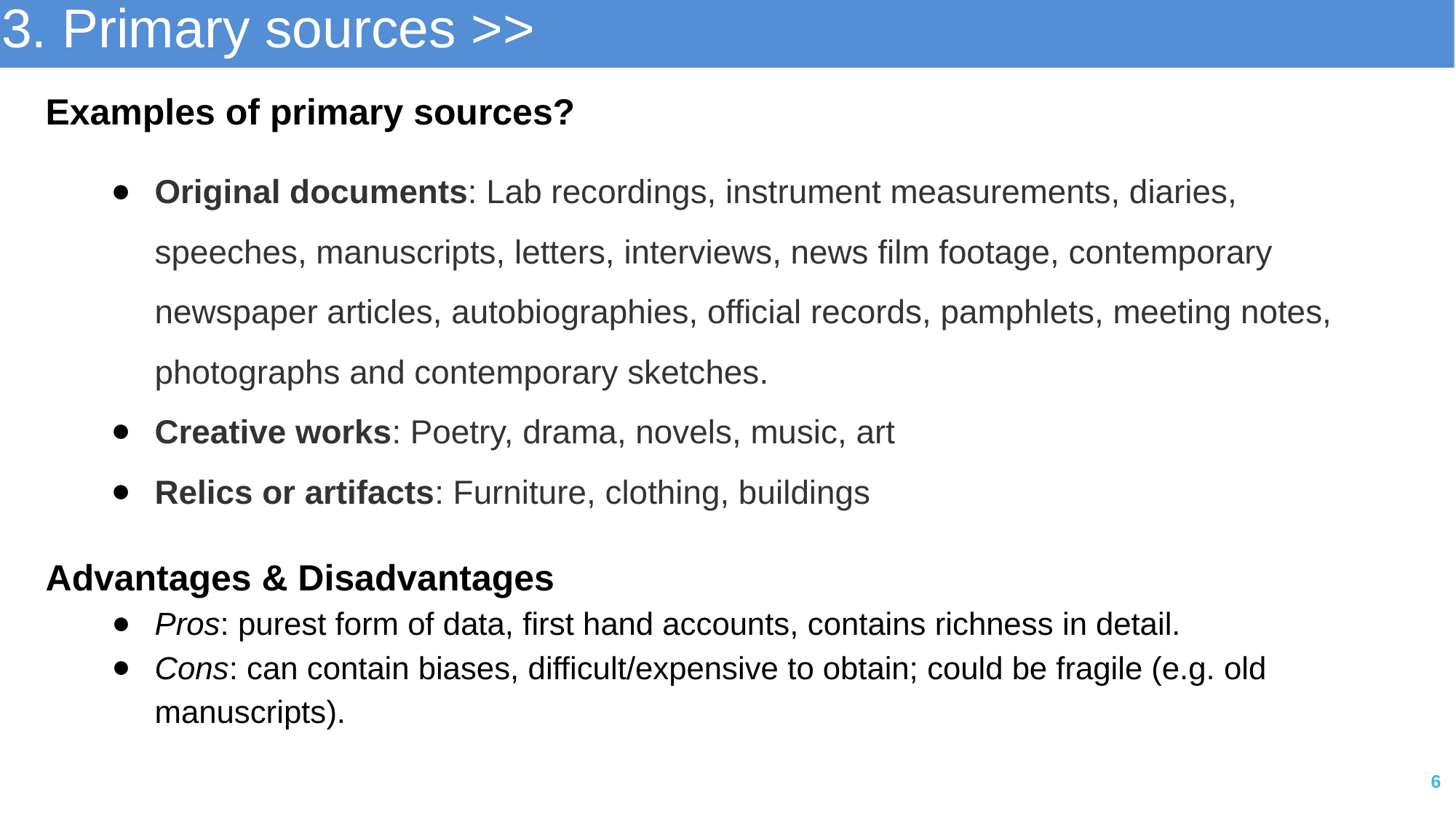

3. Primary sources >>
Examples of primary sources?
Original documents: Lab recordings, instrument measurements, diaries, speeches, manuscripts, letters, interviews, news film footage, contemporary newspaper articles, autobiographies, official records, pamphlets, meeting notes, photographs and contemporary sketches.
Creative works: Poetry, drama, novels, music, art
Relics or artifacts: Furniture, clothing, buildings

Advantages & Disadvantages
Pros: purest form of data, first hand accounts, contains richness in detail.
Cons: can contain biases, difficult/expensive to obtain; could be fragile (e.g. old manuscripts).
6